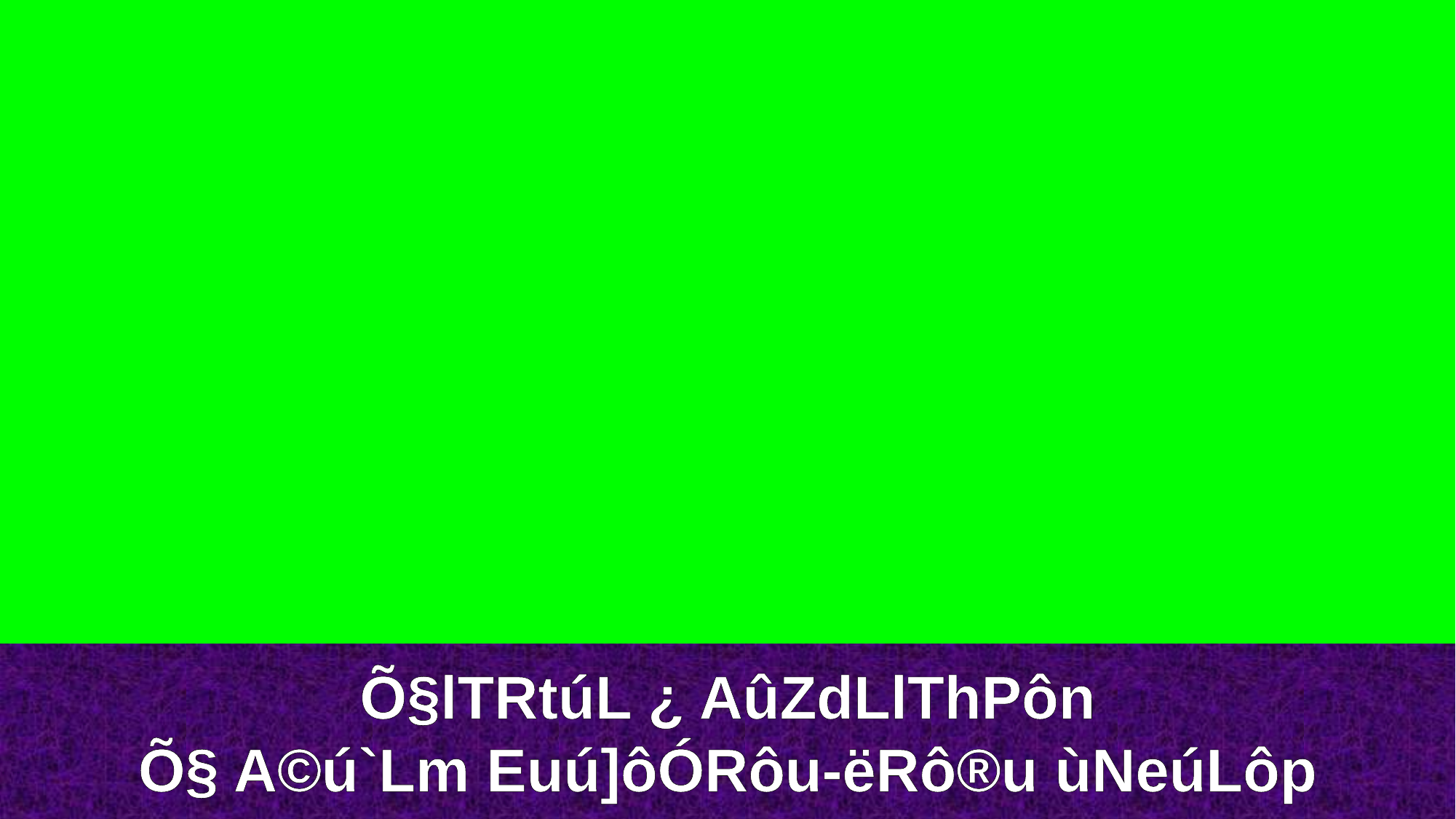

Õ§lTRtúL ¿ AûZdLlThPôn
Õ§ A©ú`Lm Euú]ôÓRôu-ëRô®u ùNeúLôp